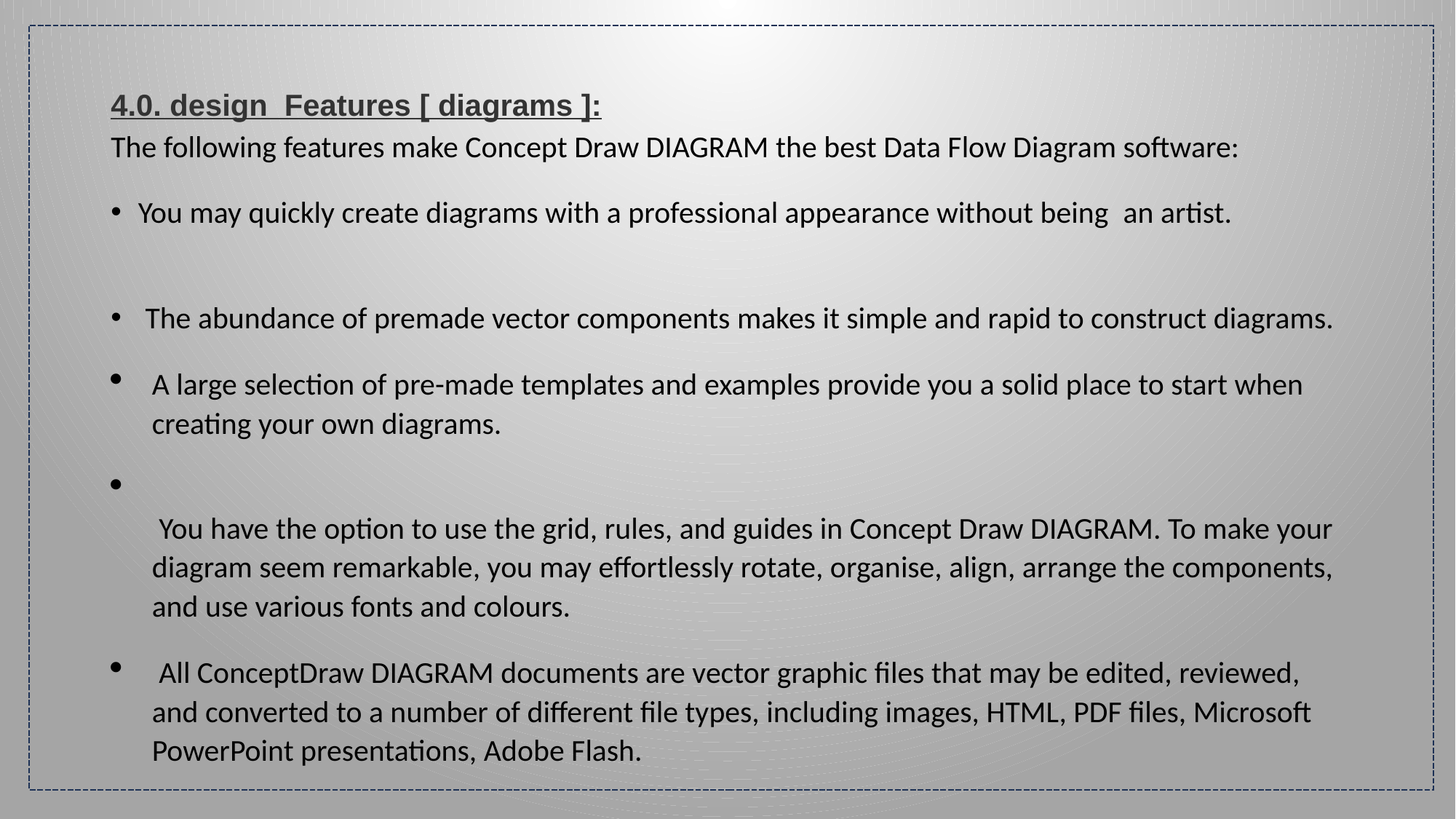

# 4.0. design  Features [ diagrams ]:
The following features make Concept Draw DIAGRAM the best Data Flow Diagram software:
You may quickly create diagrams with a professional appearance without being  an artist.
 The abundance of premade vector components makes it simple and rapid to construct diagrams.
A large selection of pre-made templates and examples provide you a solid place to start when creating your own diagrams.
 You have the option to use the grid, rules, and guides in Concept Draw DIAGRAM. To make your diagram seem remarkable, you may effortlessly rotate, organise, align, arrange the components, and use various fonts and colours.
 All ConceptDraw DIAGRAM documents are vector graphic files that may be edited, reviewed, and converted to a number of different file types, including images, HTML, PDF files, Microsoft PowerPoint presentations, Adobe Flash.